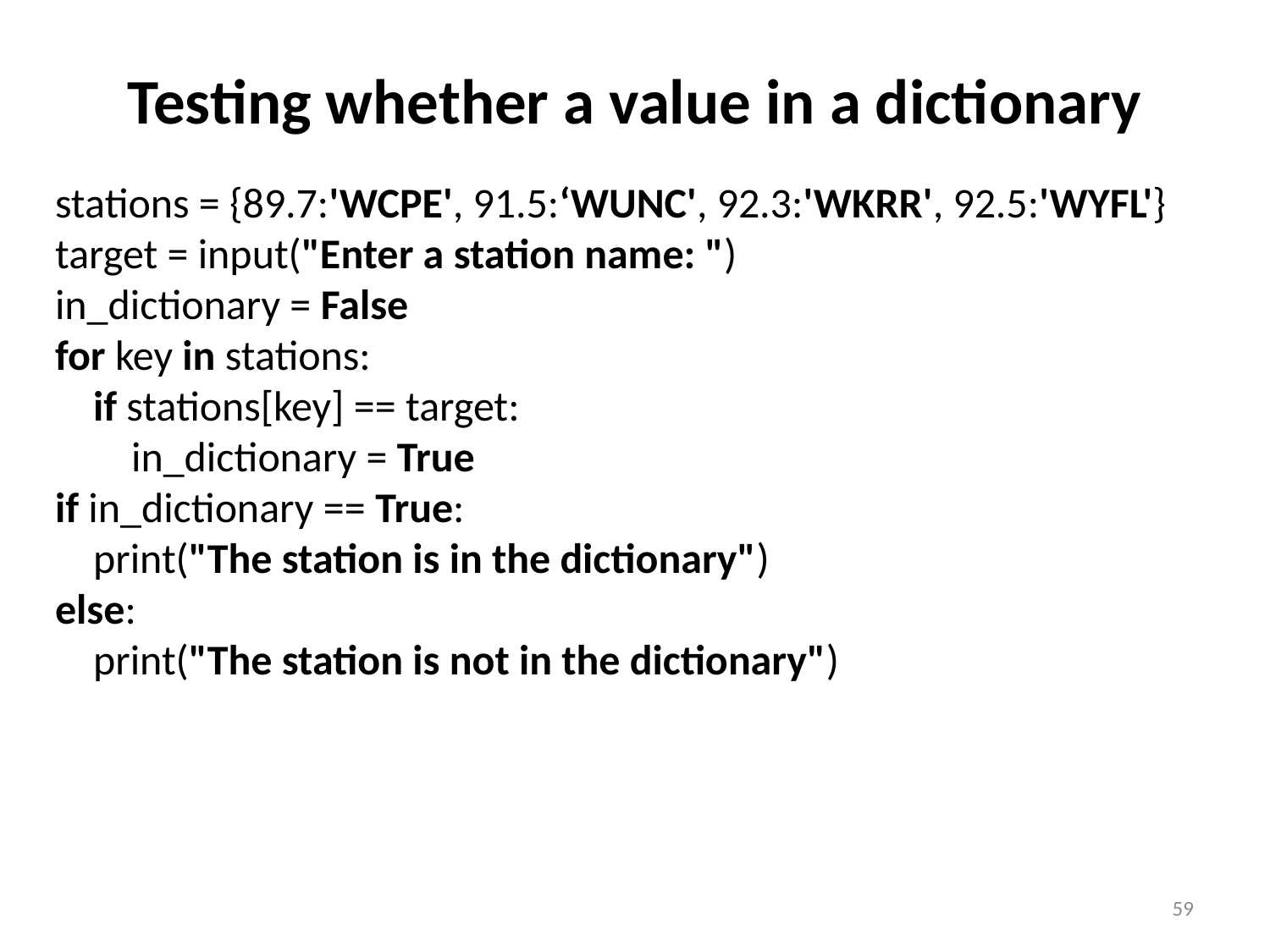

# Testing whether a value in a dictionary
stations = {89.7:'WCPE', 91.5:‘WUNC', 92.3:'WKRR', 92.5:'WYFL'}
target = input("Enter a station name: ")
in_dictionary = False
for key in stations:
    if stations[key] == target:
        in_dictionary = True
if in_dictionary == True:
    print("The station is in the dictionary")
else:
    print("The station is not in the dictionary")
59